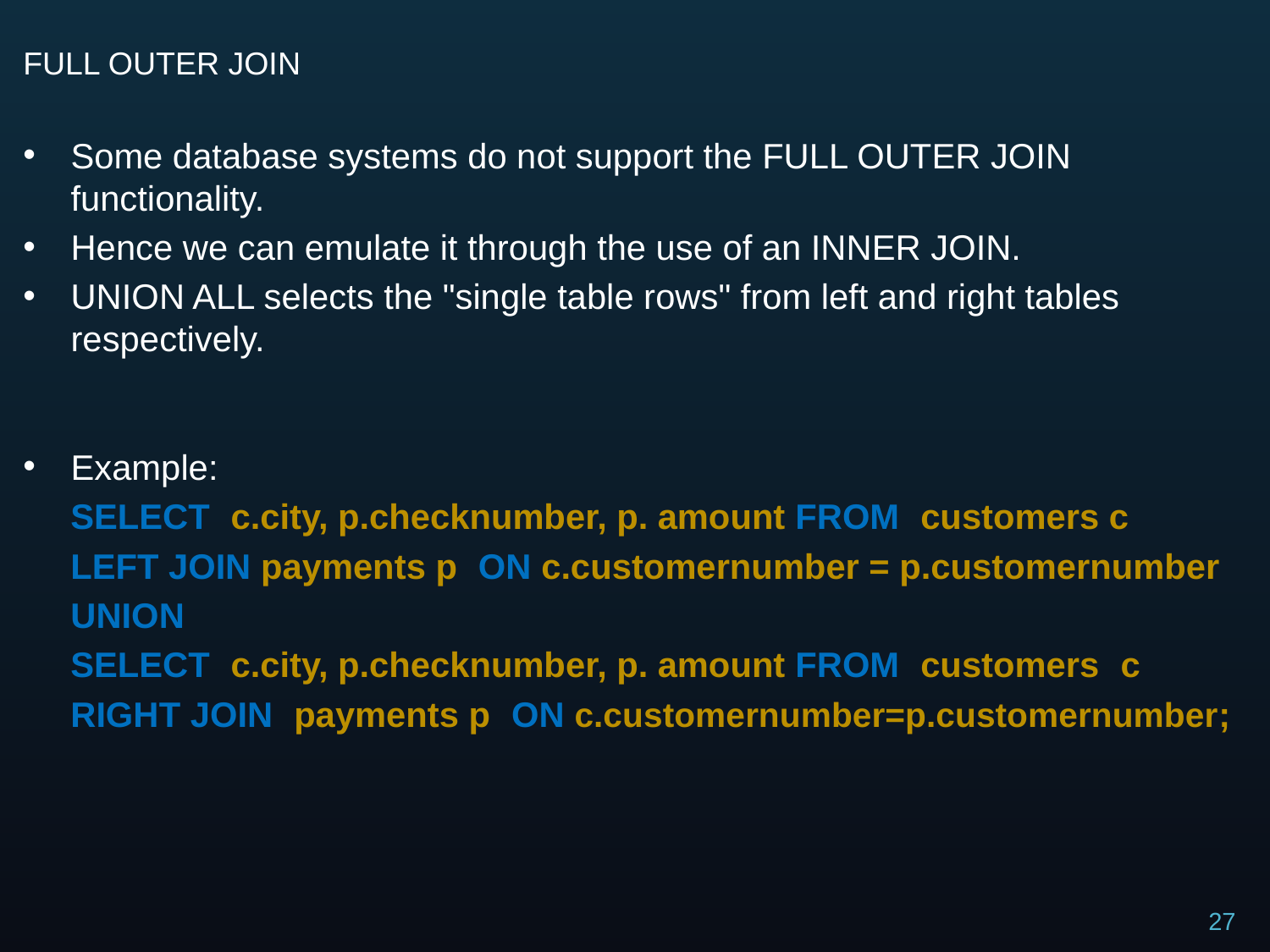

# FULL OUTER JOIN
Some database systems do not support the FULL OUTER JOIN functionality.
Hence we can emulate it through the use of an INNER JOIN.
UNION ALL selects the "single table rows" from left and right tables respectively.

Example:
SELECT c.city, p.checknumber, p. amount FROM customers c
LEFT JOIN payments p ON c.customernumber = p.customernumber
UNION
SELECT c.city, p.checknumber, p. amount FROM customers c
RIGHT JOIN payments p ON c.customernumber=p.customernumber;

27